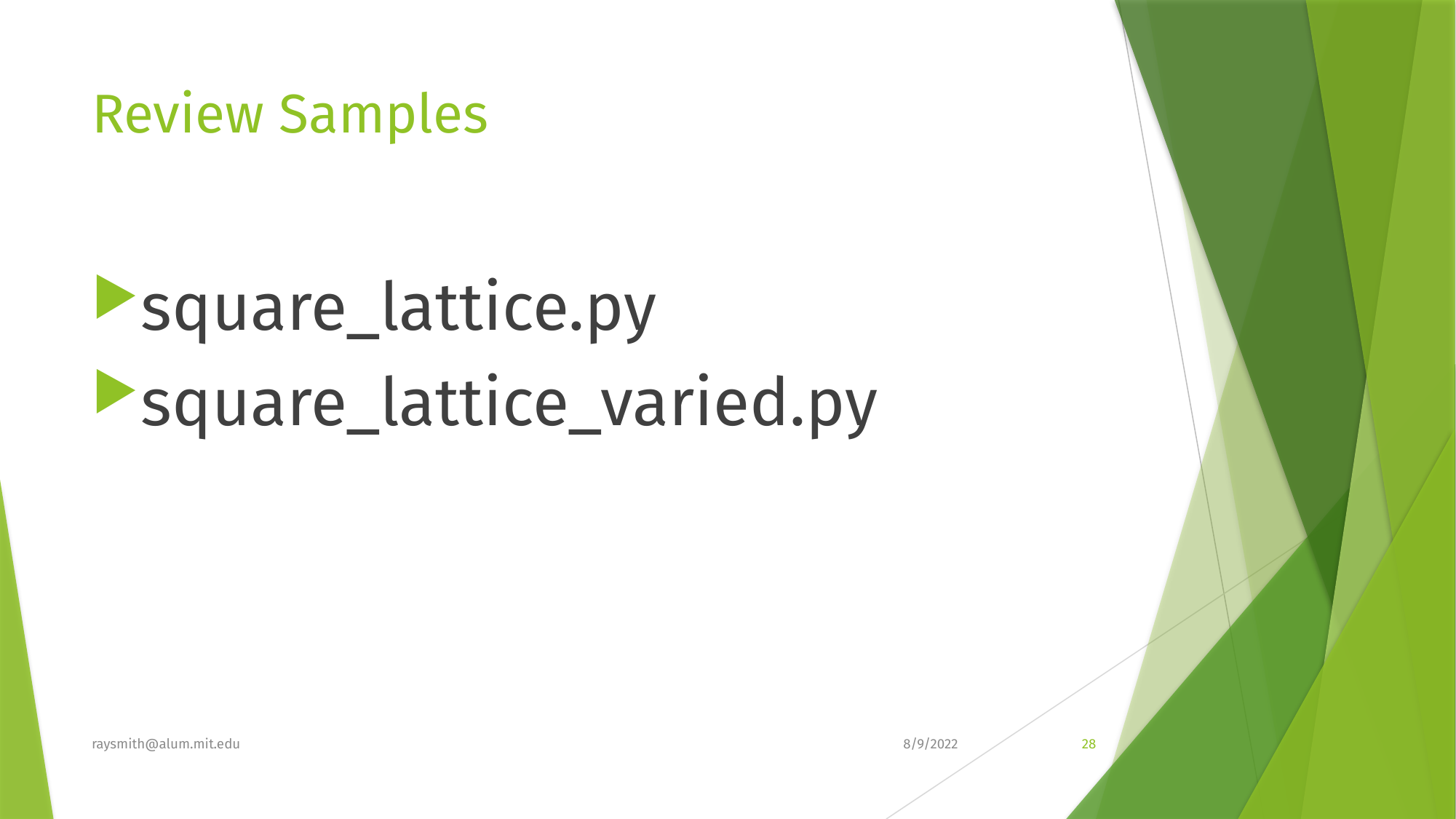

# Review Samples
square_lattice.py
square_lattice_varied.py

raysmith@alum.mit.edu
8/9/2022
28